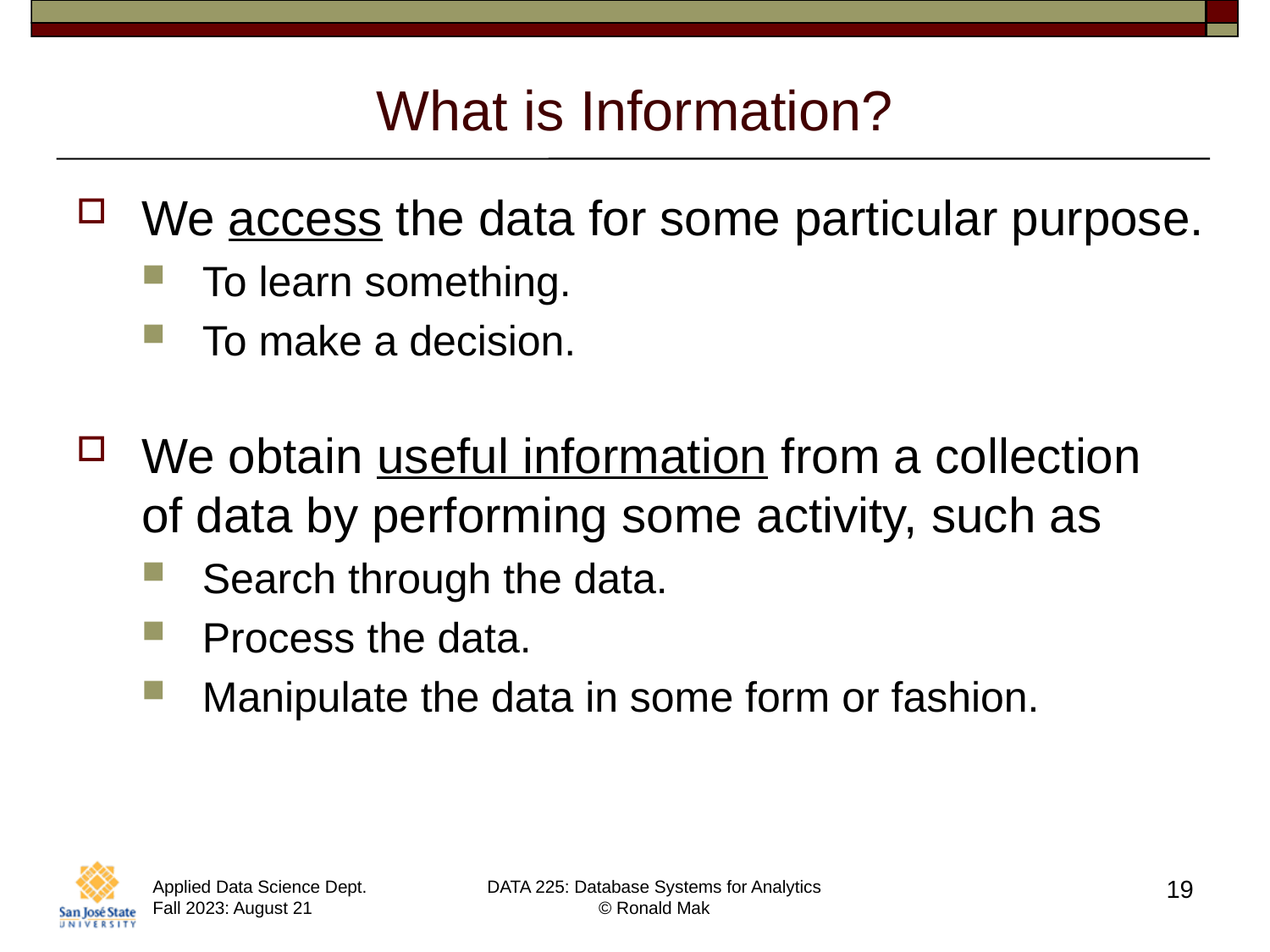

# What is Information?
We access the data for some particular purpose.
To learn something.
To make a decision.

We obtain useful information from a collection
of data by performing some activity, such as
Search through the data.
Process the data.
Manipulate the data in some form or fashion.
19